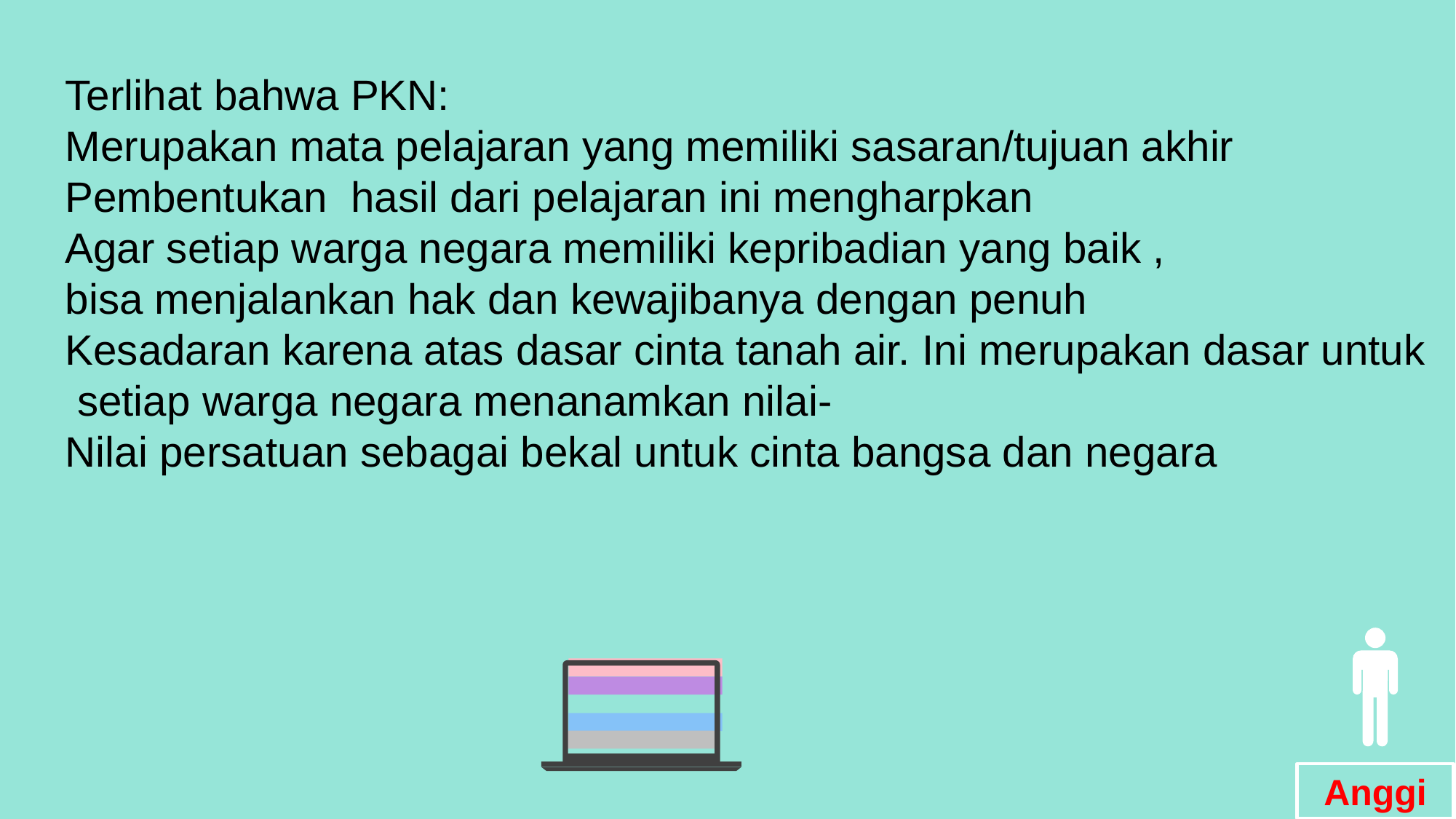

Terlihat bahwa PKN:
Merupakan mata pelajaran yang memiliki sasaran/tujuan akhir
Pembentukan  hasil dari pelajaran ini mengharpkan
Agar setiap warga negara memiliki kepribadian yang baik ,
bisa menjalankan hak dan kewajibanya dengan penuh
Kesadaran karena atas dasar cinta tanah air. Ini merupakan dasar untuk
 setiap warga negara menanamkan nilai-
Nilai persatuan sebagai bekal untuk cinta bangsa dan negara

Anggi